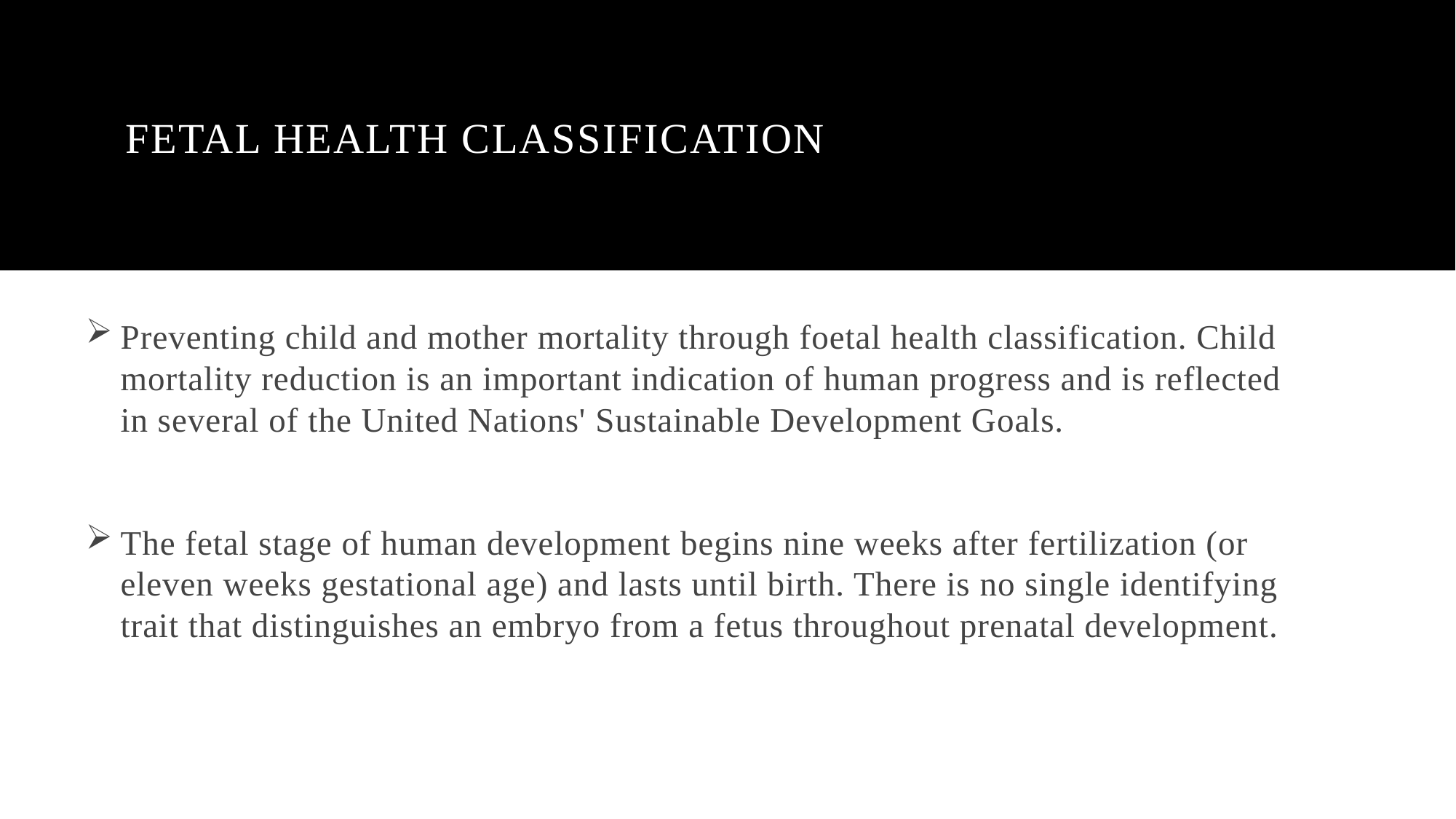

# Fetal Health classification
Preventing child and mother mortality through foetal health classification. Child mortality reduction is an important indication of human progress and is reflected in several of the United Nations' Sustainable Development Goals.

The fetal stage of human development begins nine weeks after fertilization (or eleven weeks gestational age) and lasts until birth. There is no single identifying trait that distinguishes an embryo from a fetus throughout prenatal development.